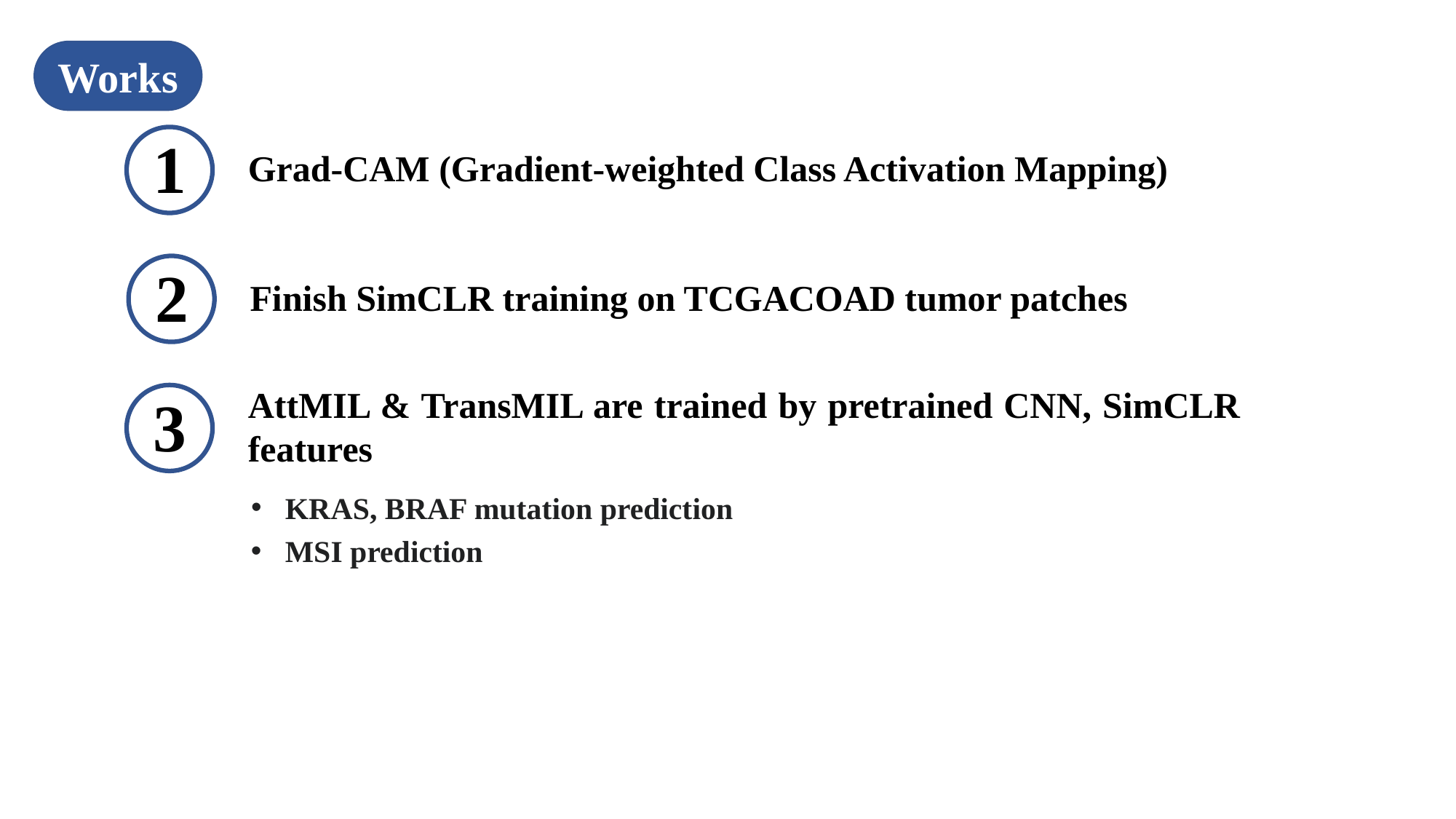

Works
Grad-CAM (Gradient-weighted Class Activation Mapping)
1

Finish SimCLR training on TCGACOAD tumor patches
2

AttMIL & TransMIL are trained by pretrained CNN, SimCLR features
3

KRAS, BRAF mutation prediction
MSI prediction